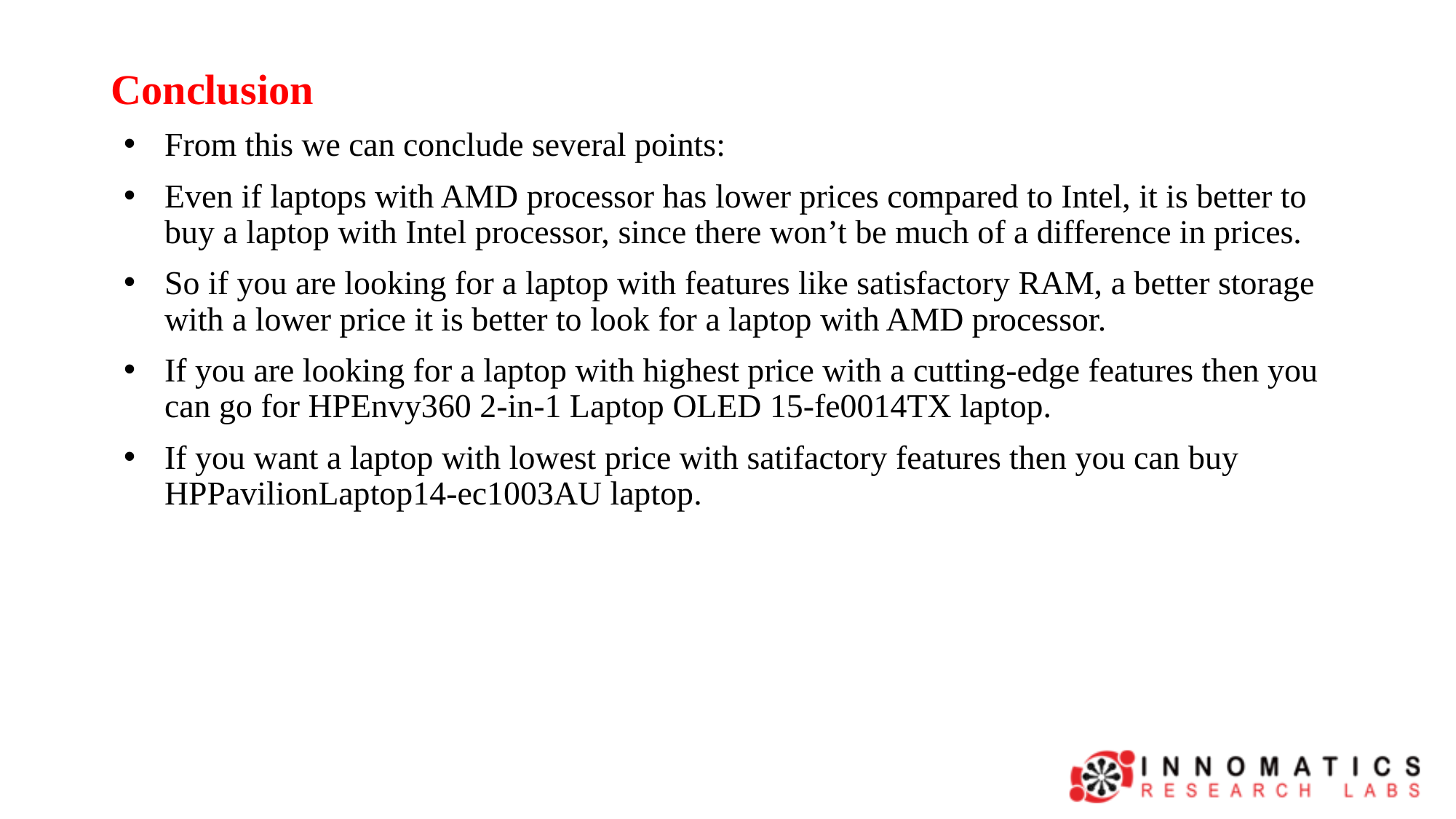

# Conclusion
From this we can conclude several points:
Even if laptops with AMD processor has lower prices compared to Intel, it is better to buy a laptop with Intel processor, since there won’t be much of a difference in prices.
So if you are looking for a laptop with features like satisfactory RAM, a better storage with a lower price it is better to look for a laptop with AMD processor.
If you are looking for a laptop with highest price with a cutting-edge features then you can go for HPEnvy360 2-in-1 Laptop OLED 15-fe0014TX laptop.
If you want a laptop with lowest price with satifactory features then you can buy HPPavilionLaptop14-ec1003AU laptop.